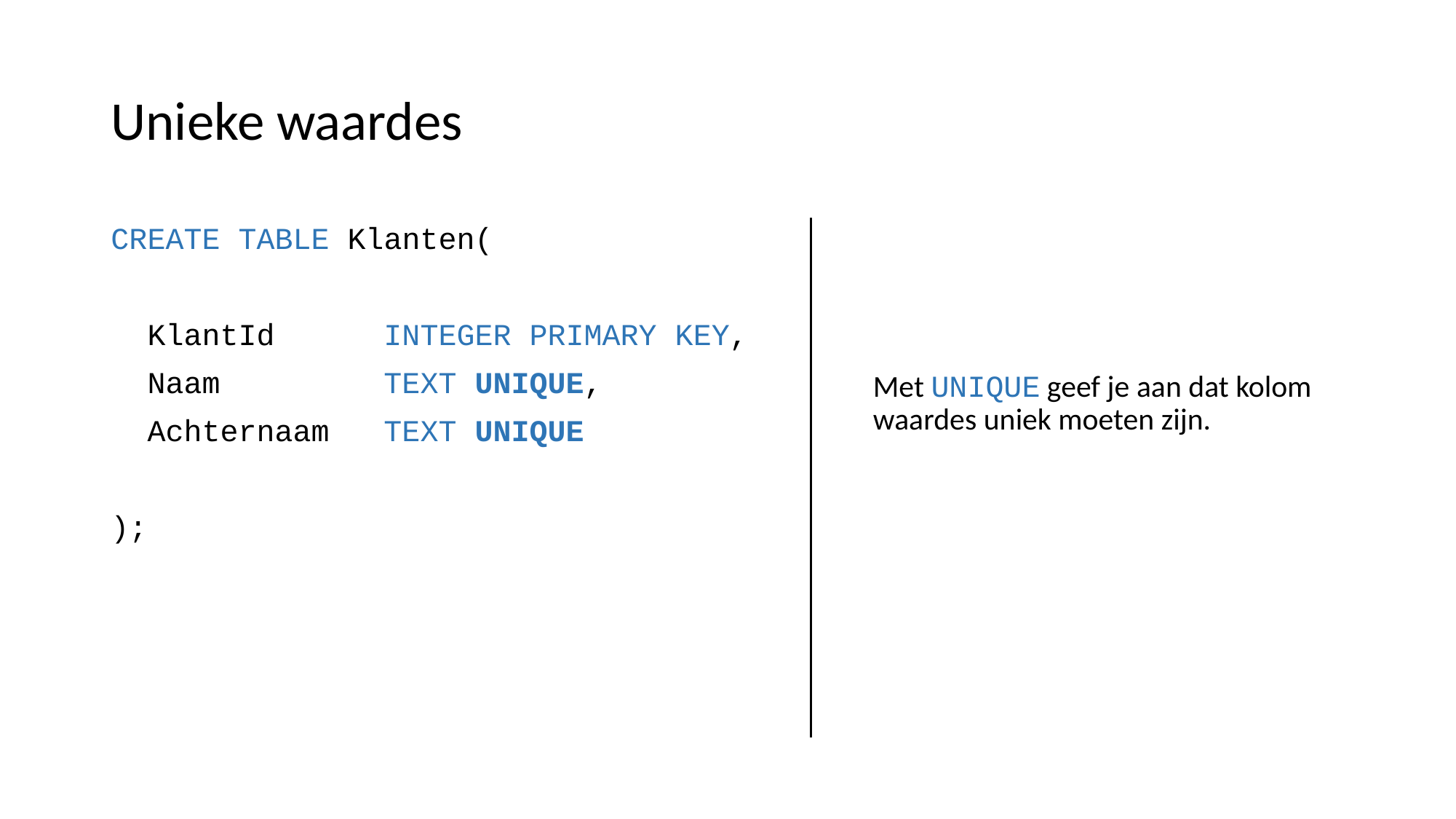

# Unieke waardes
CREATE TABLE Klanten(

  KlantId      INTEGER PRIMARY KEY,
  Naam         TEXT UNIQUE,
  Achternaam   TEXT UNIQUE

);

Met UNIQUE geef je aan dat kolom waardes uniek moeten zijn.